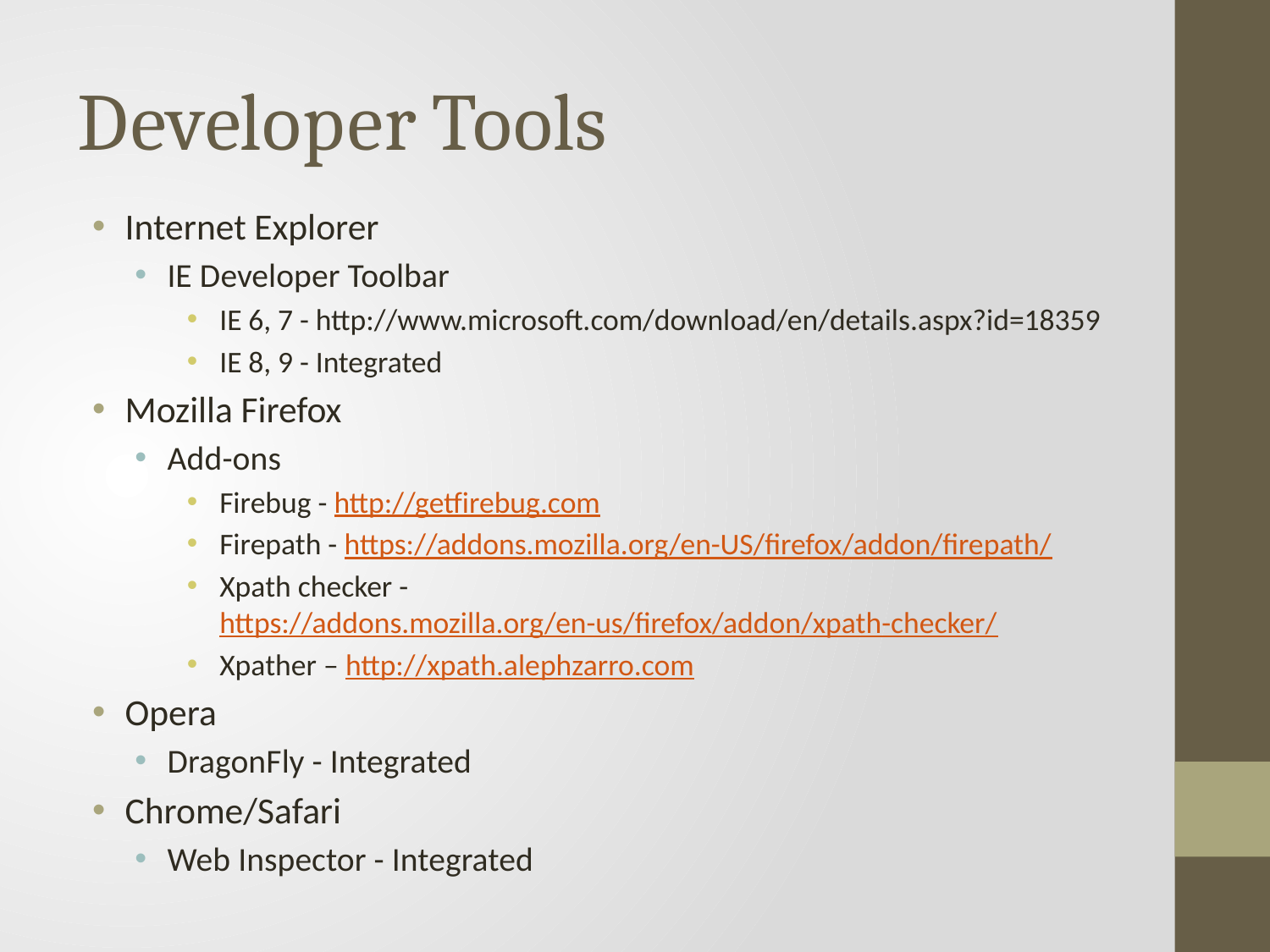

# Developer Tools
Internet Explorer
IE Developer Toolbar
IE 6, 7 - http://www.microsoft.com/download/en/details.aspx?id=18359
IE 8, 9 - Integrated
Mozilla Firefox
Add-ons
Firebug - http://getfirebug.com
Firepath - https://addons.mozilla.org/en-US/firefox/addon/firepath/
Xpath checker - https://addons.mozilla.org/en-us/firefox/addon/xpath-checker/
Xpather – http://xpath.alephzarro.com
Opera
DragonFly - Integrated
Chrome/Safari
Web Inspector - Integrated